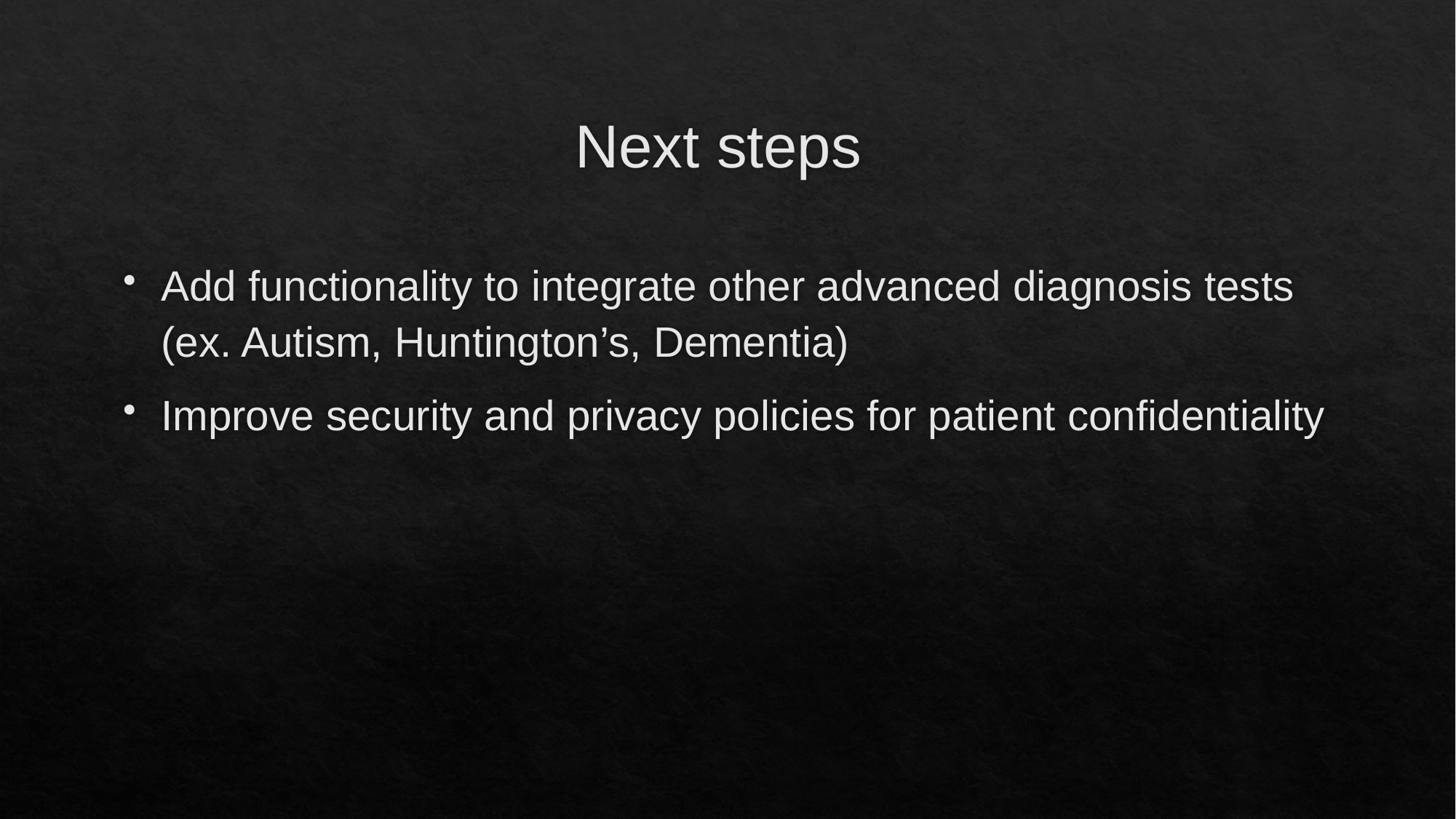

# Next steps
Add functionality to integrate other advanced diagnosis tests (ex. Autism, Huntington’s, Dementia)
Improve security and privacy policies for patient confidentiality